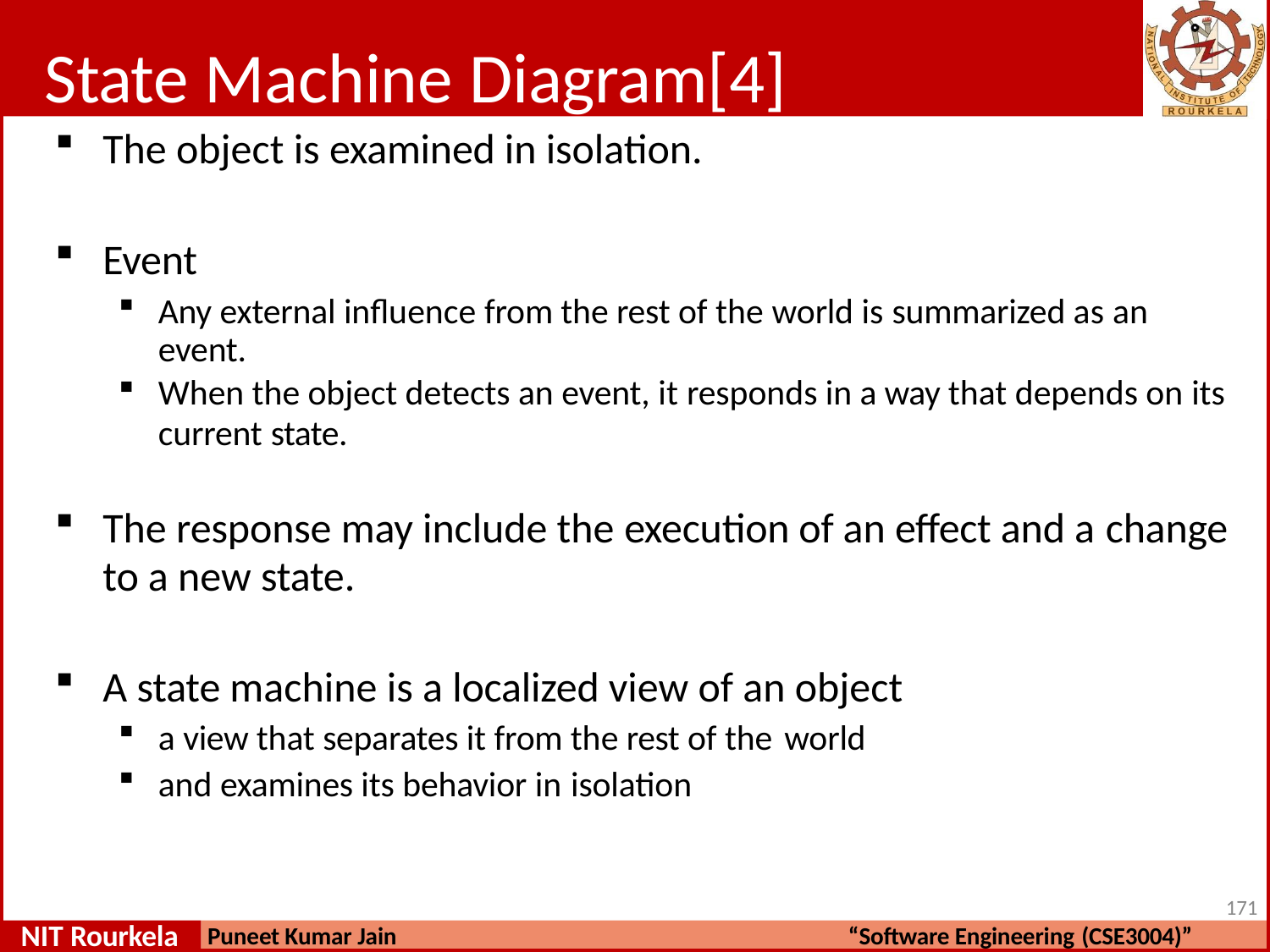

# State Machine Diagram[4]
The object is examined in isolation.

Event
Any external influence from the rest of the world is summarized as an  event.
When the object detects an event, it responds in a way that depends on its
current state.

The response may include the execution of an effect and a change
to a new state.

A state machine is a localized view of an object
a view that separates it from the rest of the world
and examines its behavior in isolation
171
NIT Rourkela
Puneet Kumar Jain
“Software Engineering (CSE3004)”